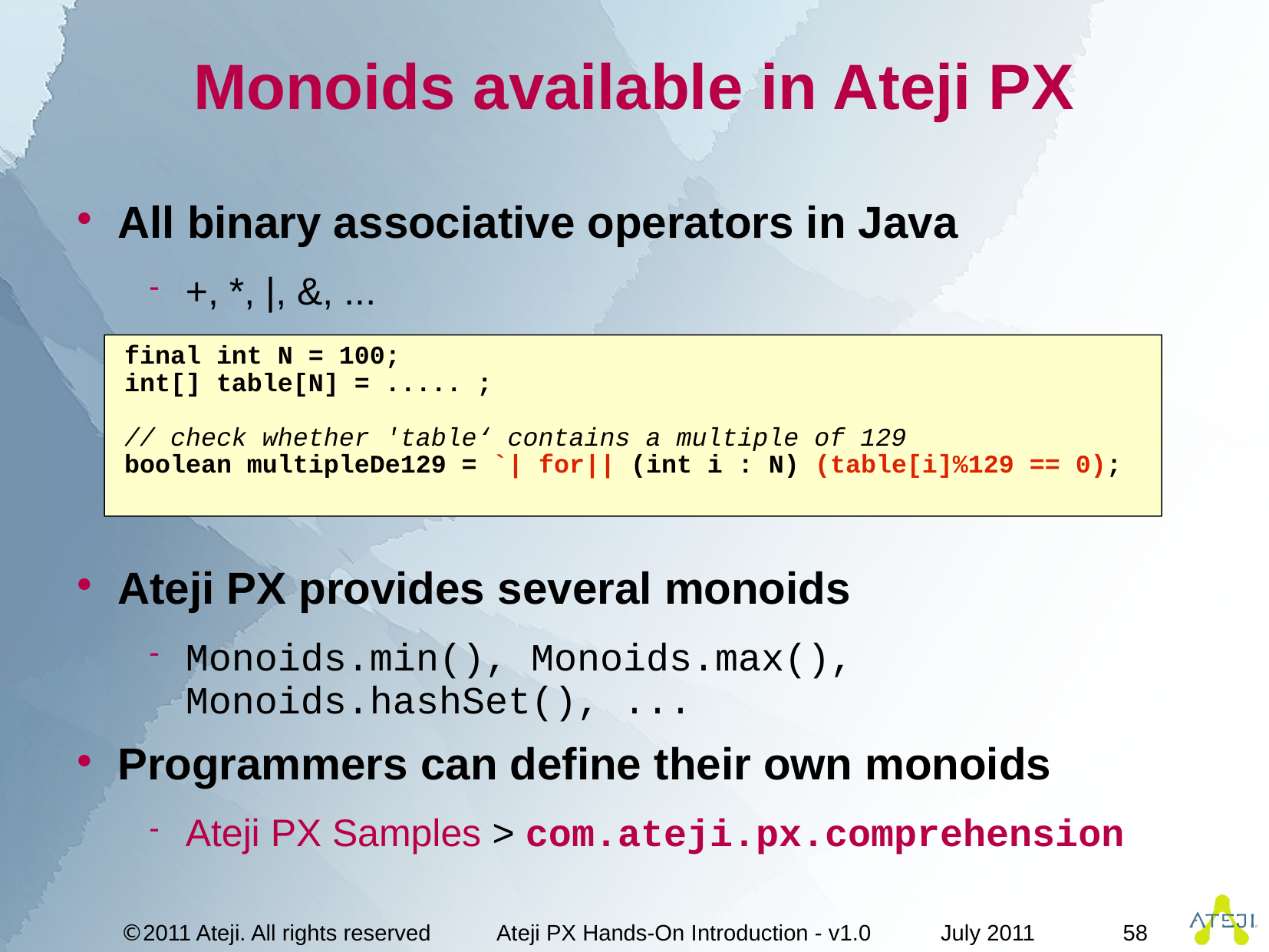

# Monoids available in Ateji PX
All binary associative operators in Java
+, *, |, &, ...

Ateji PX provides several monoids
Monoids.min(), Monoids.max(), Monoids.hashSet(), ...
Programmers can define their own monoids
Ateji PX Samples > com.ateji.px.comprehension
 final int N = 100;
 int[] table[N] = ..... ;

 // check whether 'table‘ contains a multiple of 129
 boolean multipleDe129 = `| for|| (int i : N) (table[i]%129 == 0);